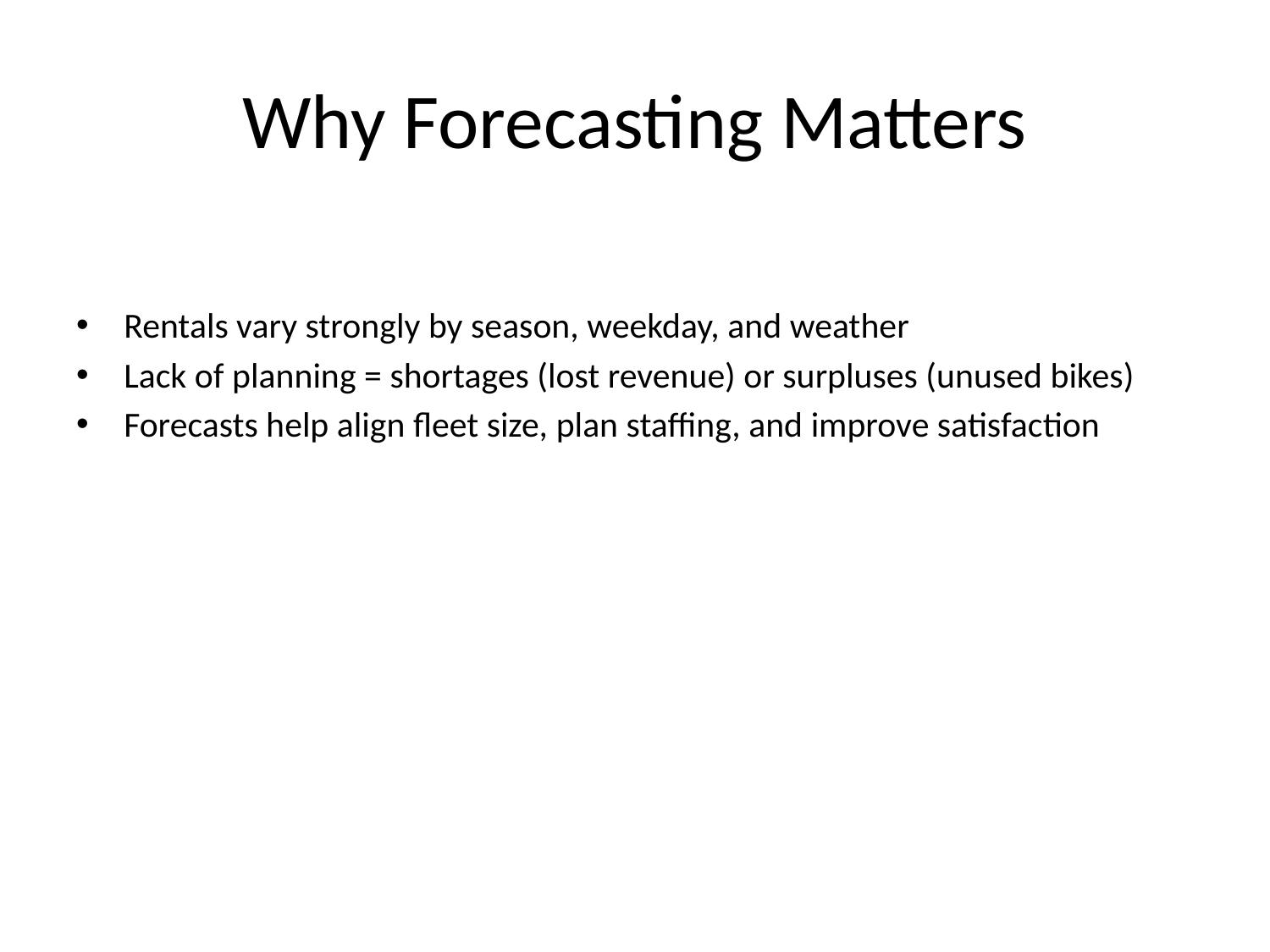

# Why Forecasting Matters

Rentals vary strongly by season, weekday, and weather
Lack of planning = shortages (lost revenue) or surpluses (unused bikes)
Forecasts help align fleet size, plan staffing, and improve satisfaction